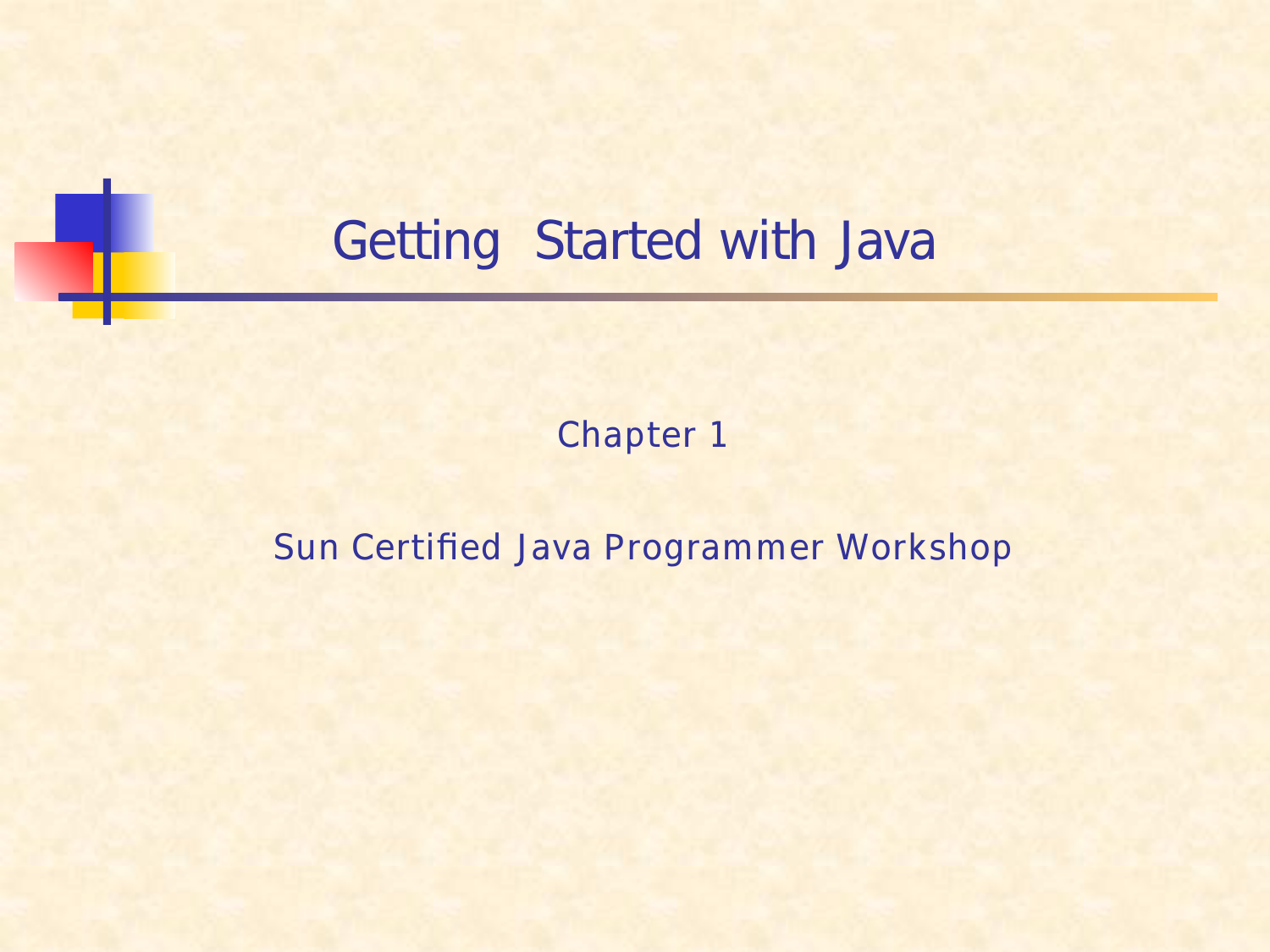

# Getting  Started with Java
Chapter 1

Sun Certified Java Programmer Workshop